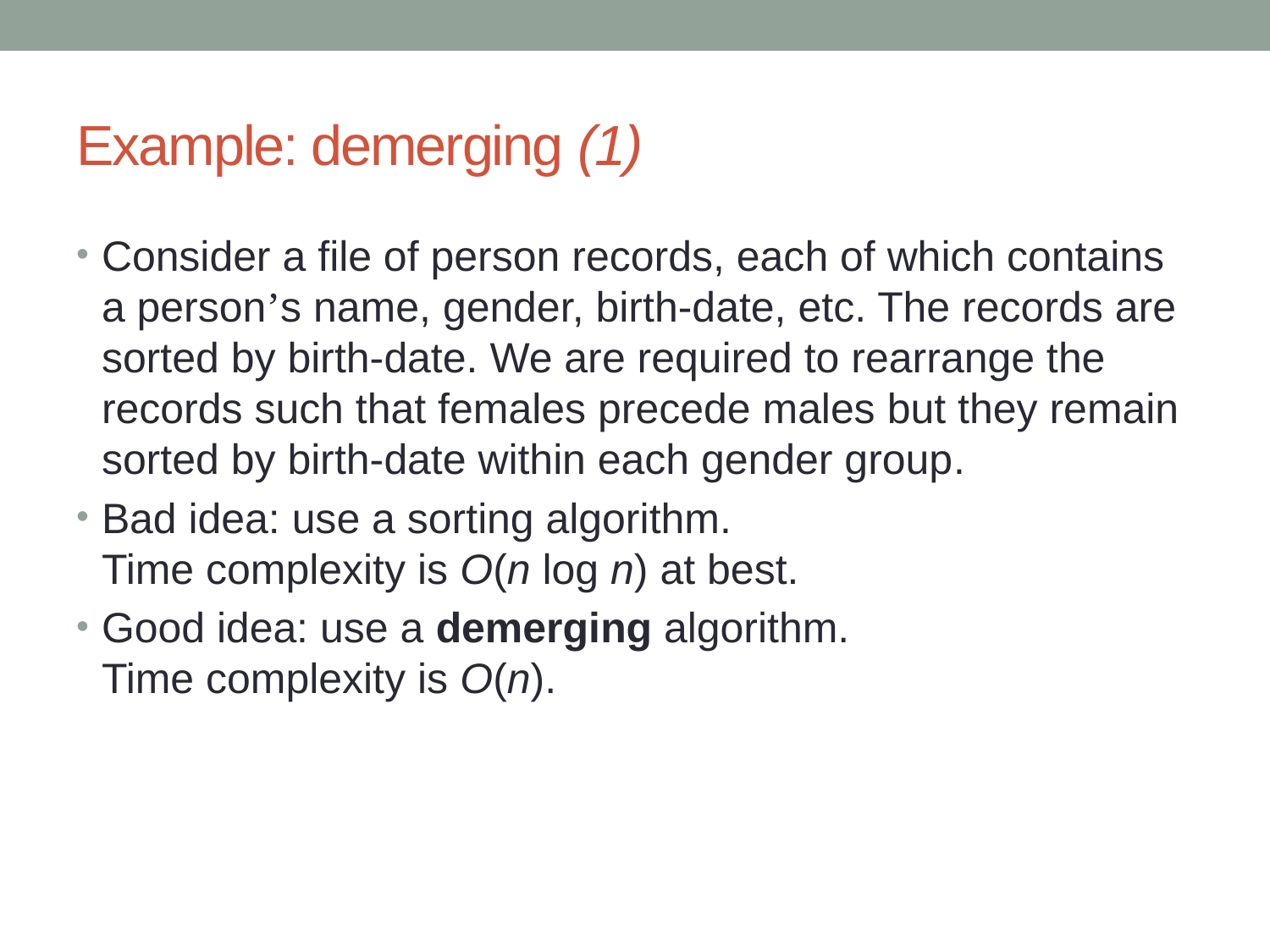

# Example: demerging (1)
Consider a file of person records, each of which contains a person’s name, gender, birth-date, etc. The records are sorted by birth-date. We are required to rearrange the records such that females precede males but they remain sorted by birth-date within each gender group.
Bad idea: use a sorting algorithm.
Time complexity is O(n log n) at best.
Good idea: use a demerging algorithm.
Time complexity is O(n).